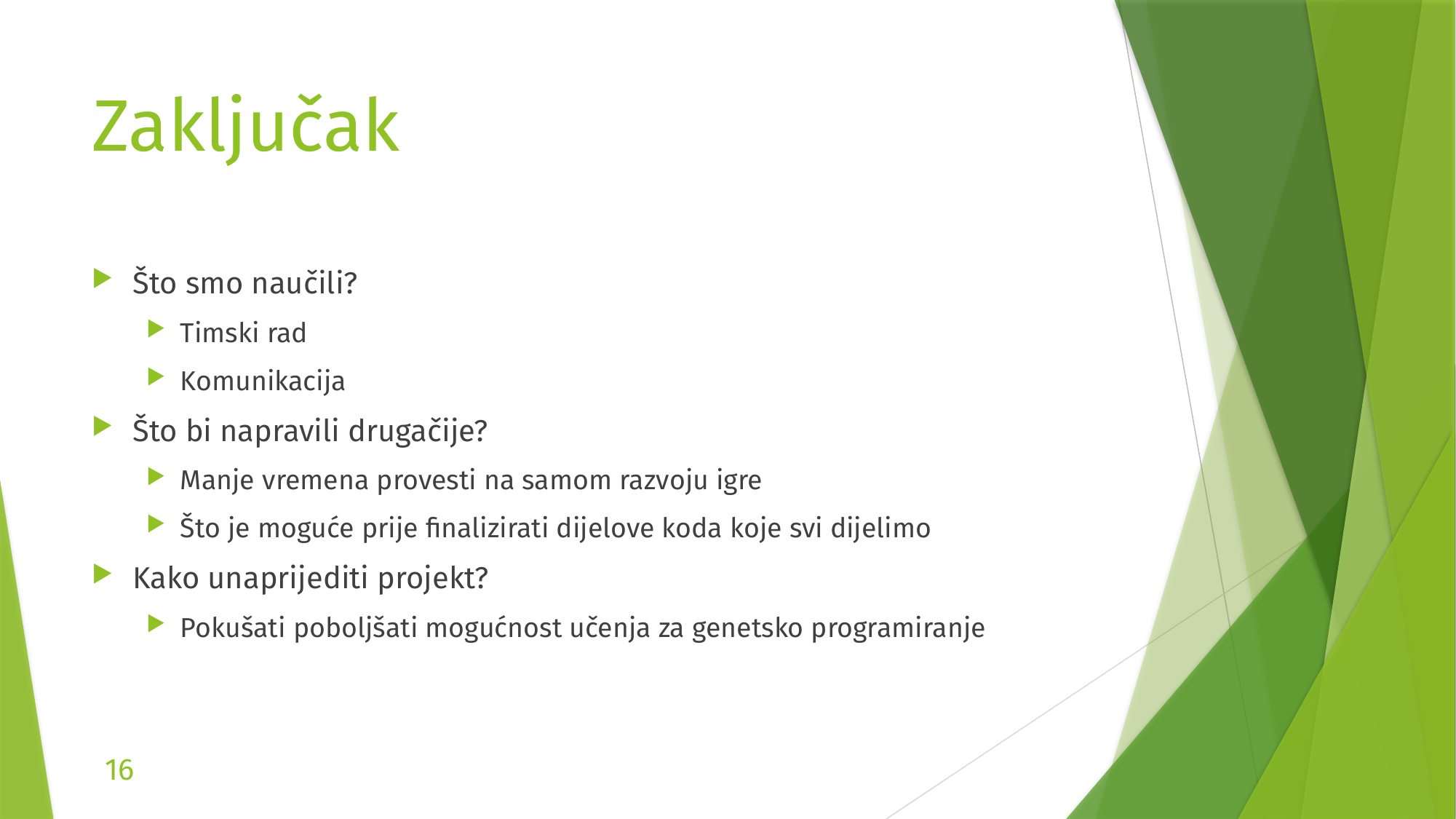

# Zaključak
Što smo naučili?
Timski rad
Komunikacija
Što bi napravili drugačije?
Manje vremena provesti na samom razvoju igre
Što je moguće prije finalizirati dijelove koda koje svi dijelimo
Kako unaprijediti projekt?
Pokušati poboljšati mogućnost učenja za genetsko programiranje
16